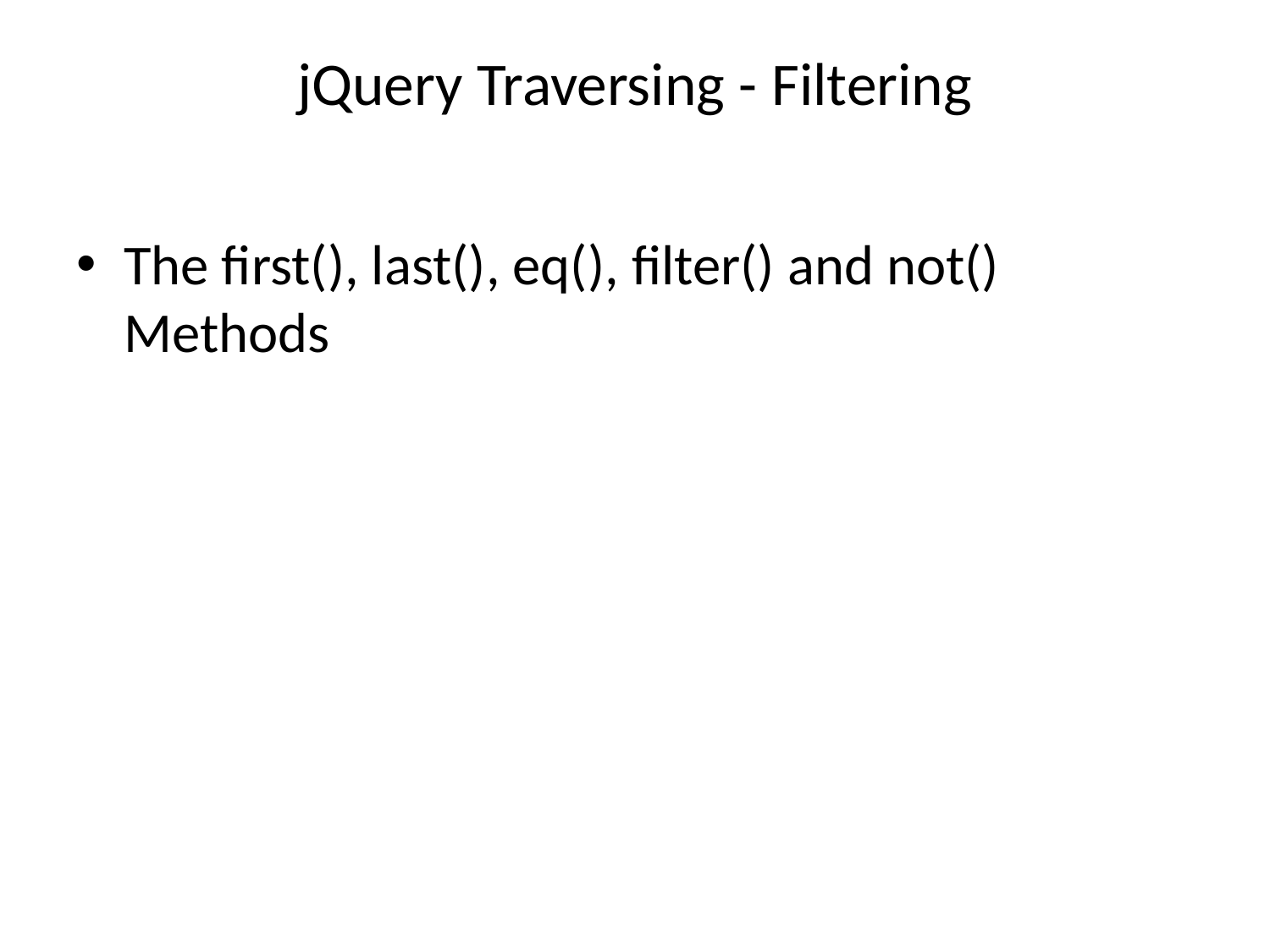

# jQuery Traversing - Filtering
The first(), last(), eq(), filter() and not() Methods